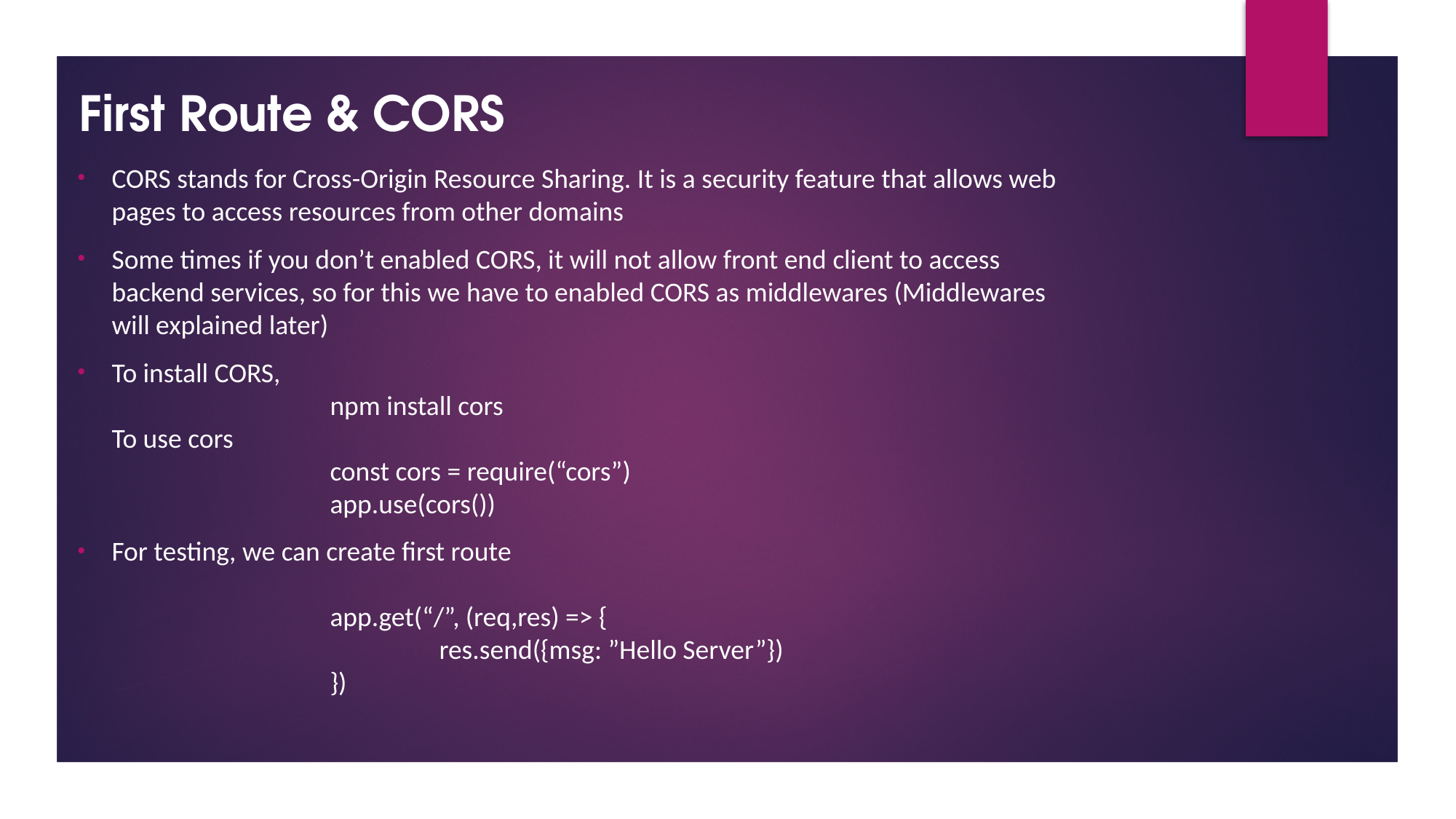

# First Route & CORS
CORS stands for Cross-Origin Resource Sharing. It is a security feature that allows web pages to access resources from other domains
Some times if you don’t enabled CORS, it will not allow front end client to access backend services, so for this we have to enabled CORS as middlewares (Middlewares will explained later)
To install CORS,
		npm install cors
To use cors
		const cors = require(“cors”)
		app.use(cors())
For testing, we can create first route
		app.get(“/”, (req,res) => {
			res.send({msg: ”Hello Server”})
		})